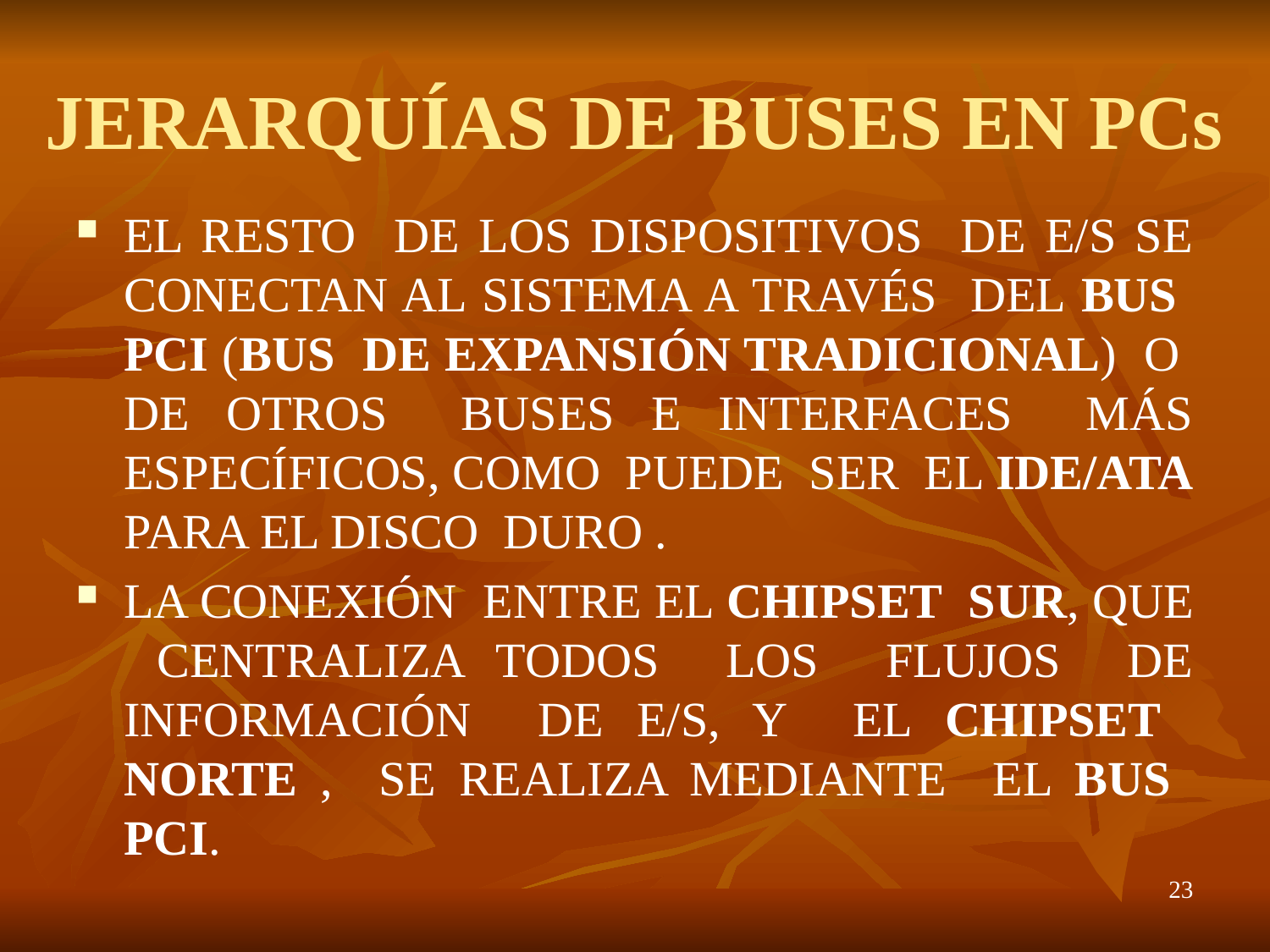

# JERARQUÍAS DE BUSES EN PCs
EL RESTO  DE LOS DISPOSITIVOS  DE E/S SE CONECTAN AL SISTEMA A TRAVÉS  DEL BUS  PCI (BUS  DE EXPANSIÓN TRADICIONAL)  O  DE OTROS  BUSES E INTERFACES  MÁS ESPECÍFICOS, COMO  PUEDE  SER  EL IDE/ATA PARA EL DISCO  DURO .
LA CONEXIÓN  ENTRE EL CHIPSET  SUR, QUE  CENTRALIZA TODOS  LOS  FLUJOS  DE INFORMACIÓN  DE E/S, Y  EL CHIPSET  NORTE ,  SE REALIZA MEDIANTE  EL BUS  PCI.

23